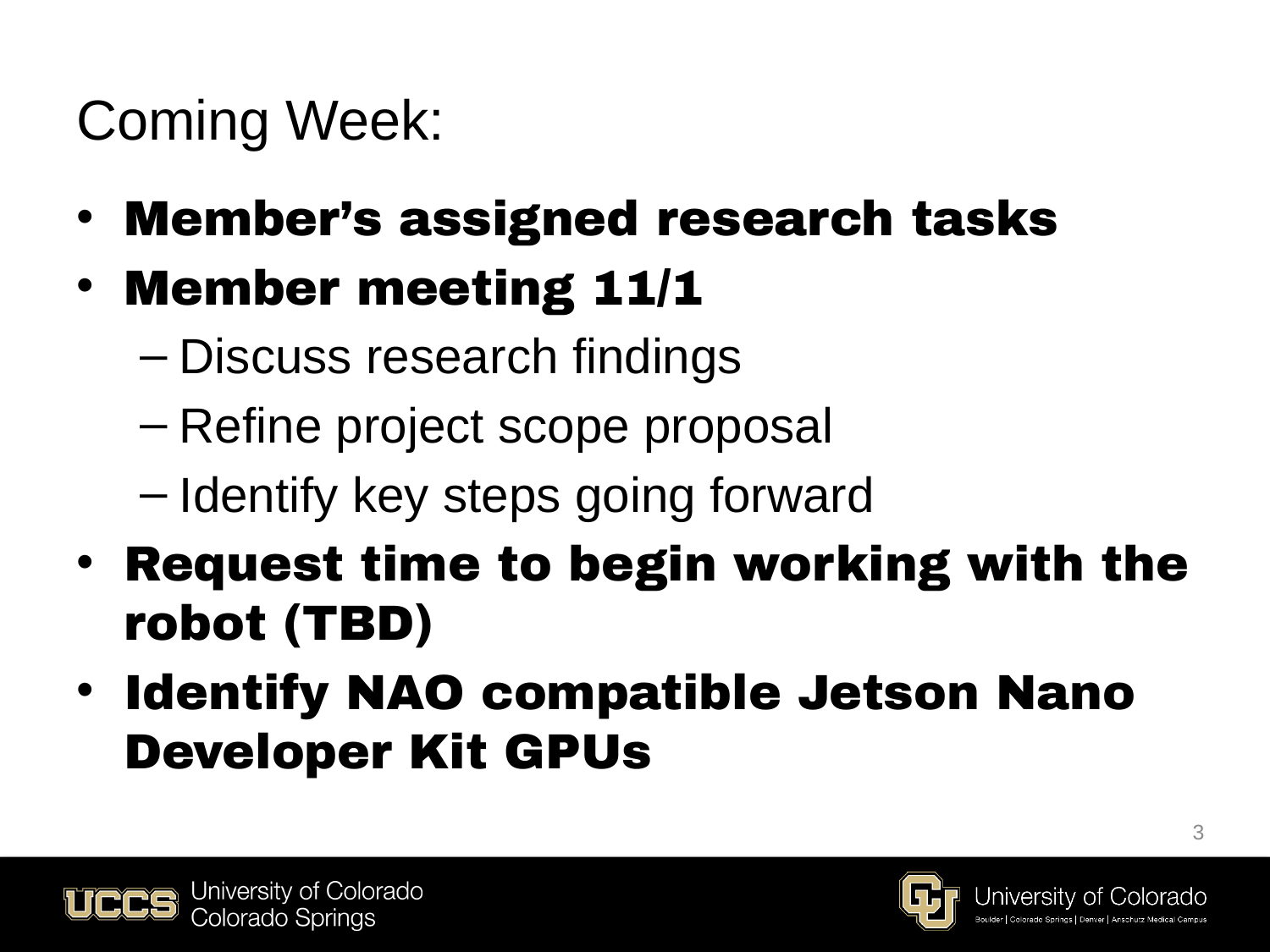

# Coming Week:
Member’s assigned research tasks
Member meeting 11/1
Discuss research findings
Refine project scope proposal
Identify key steps going forward
Request time to begin working with the robot (TBD)
Identify NAO compatible Jetson Nano Developer Kit GPUs
3